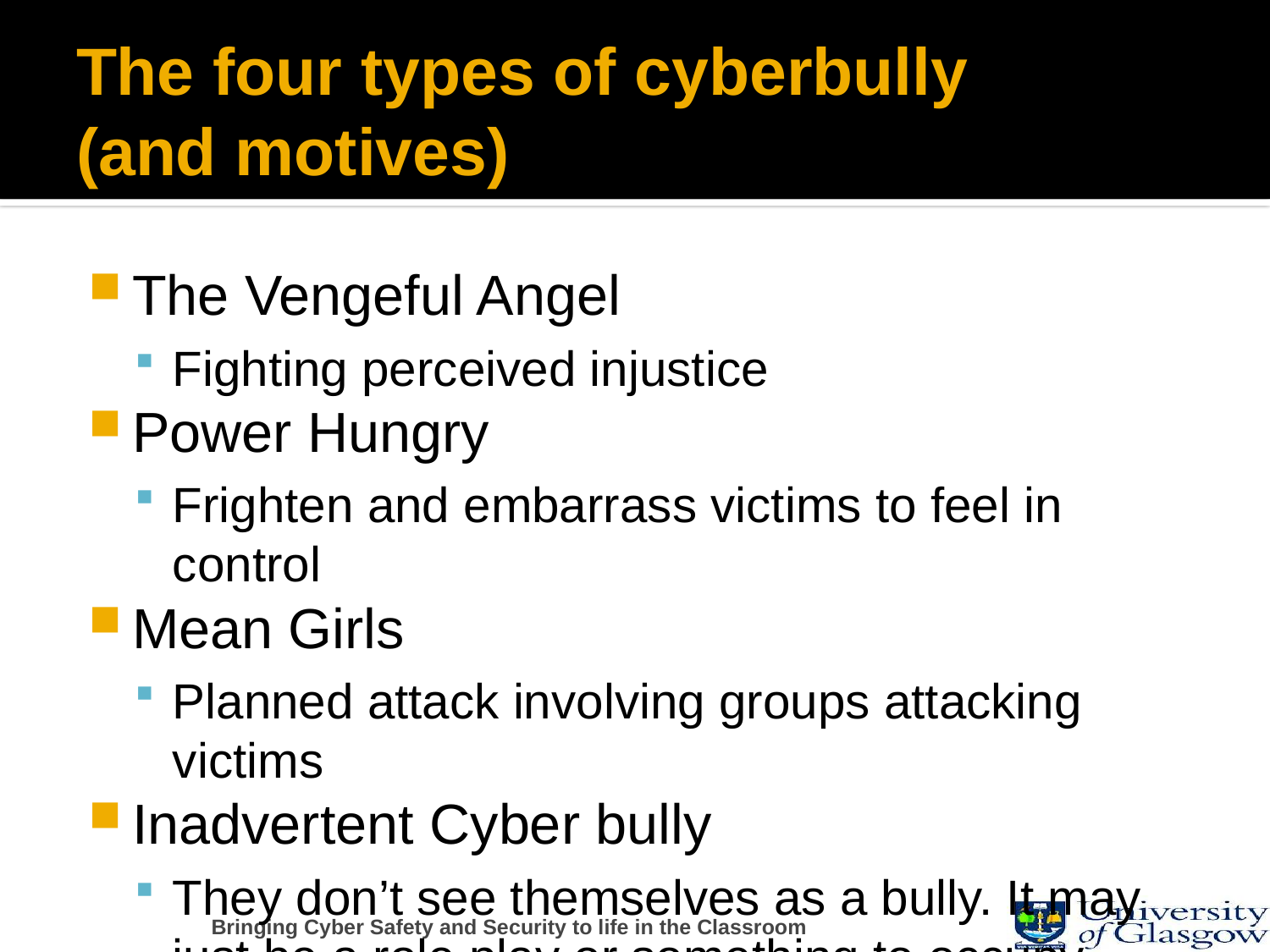

# The four types of cyberbully (and motives)
The Vengeful Angel
Fighting perceived injustice
Power Hungry
Frighten and embarrass victims to feel in control
Mean Girls
Planned attack involving groups attacking victims
Inadvertent Cyber bully
They don’t see themselves as a bully. It may just be a role play or something to occupy time
Bringing Cyber Safety and Security to life in the Classroom